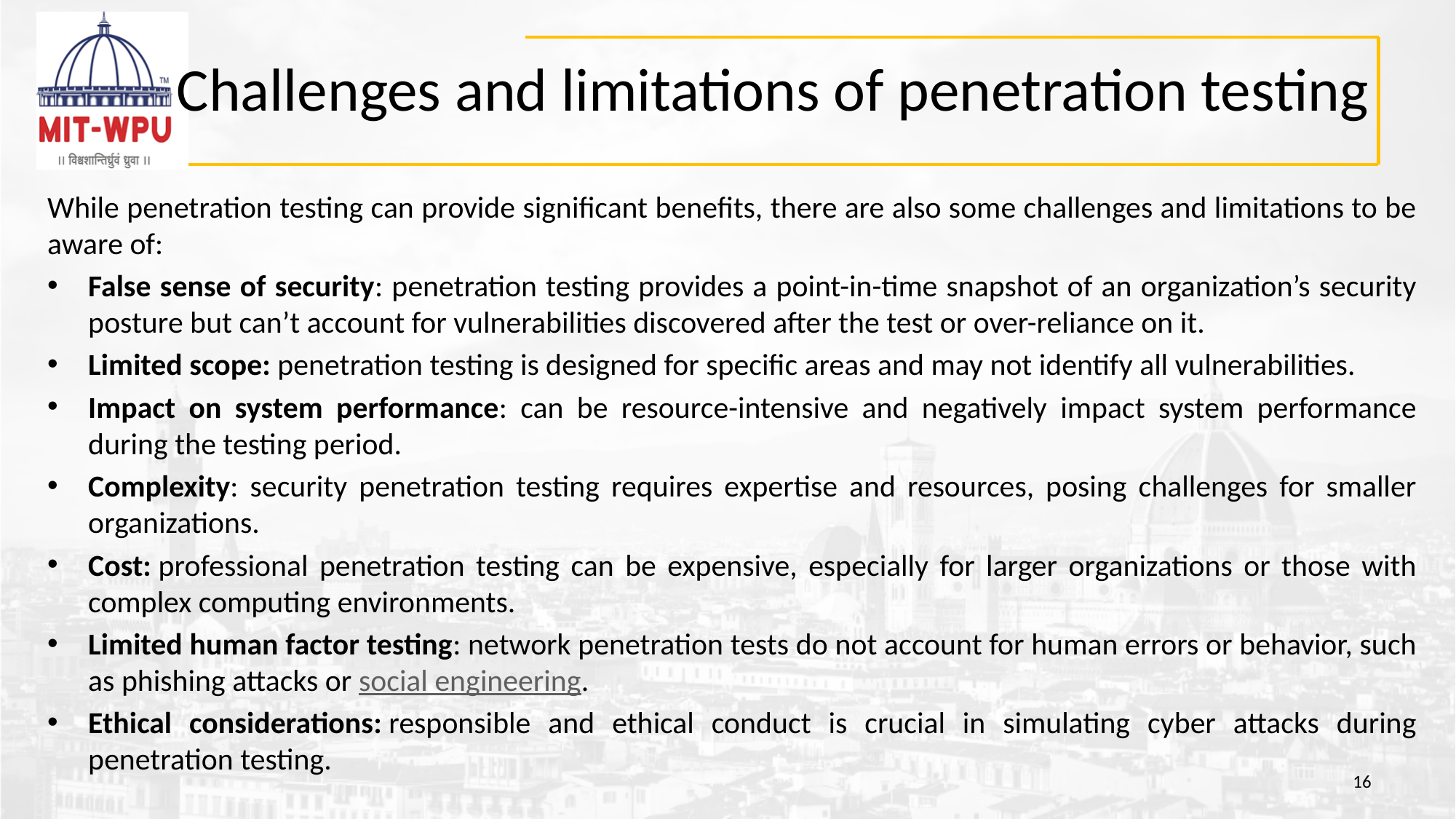

# Challenges and limitations of penetration testing
While penetration testing can provide significant benefits, there are also some challenges and limitations to be aware of:
False sense of security: penetration testing provides a point-in-time snapshot of an organization’s security posture but can’t account for vulnerabilities discovered after the test or over-reliance on it.
Limited scope: penetration testing is designed for specific areas and may not identify all vulnerabilities.
Impact on system performance: can be resource-intensive and negatively impact system performance during the testing period.
Complexity: security penetration testing requires expertise and resources, posing challenges for smaller organizations.
Cost: professional penetration testing can be expensive, especially for larger organizations or those with complex computing environments.
Limited human factor testing: network penetration tests do not account for human errors or behavior, such as phishing attacks or social engineering.
Ethical considerations: responsible and ethical conduct is crucial in simulating cyber attacks during penetration testing.

16